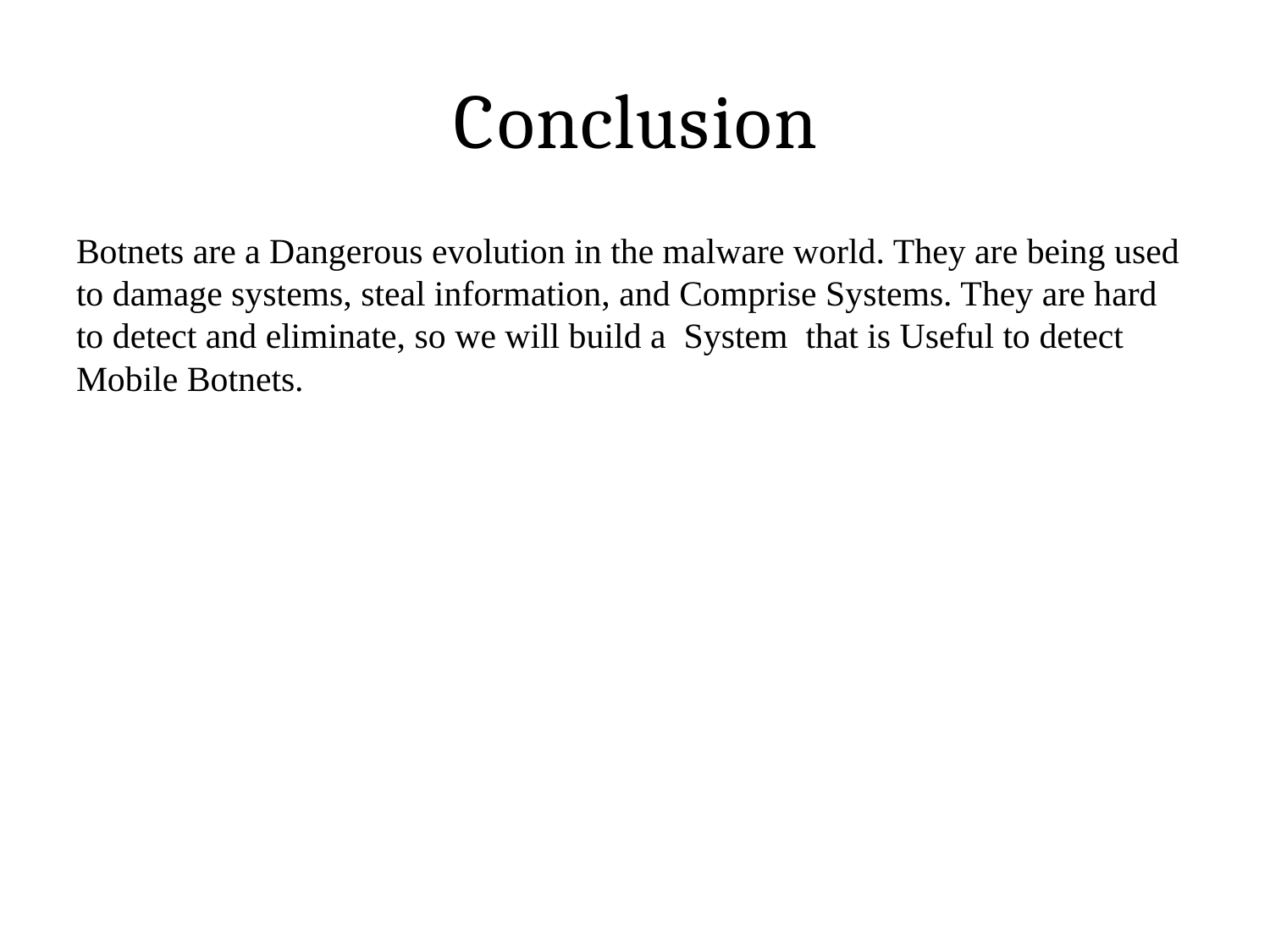

# Conclusion
Botnets are a Dangerous evolution in the malware world. They are being used to damage systems, steal information, and Comprise Systems. They are hard to detect and eliminate, so we will build a  System  that is Useful to detect Mobile Botnets.